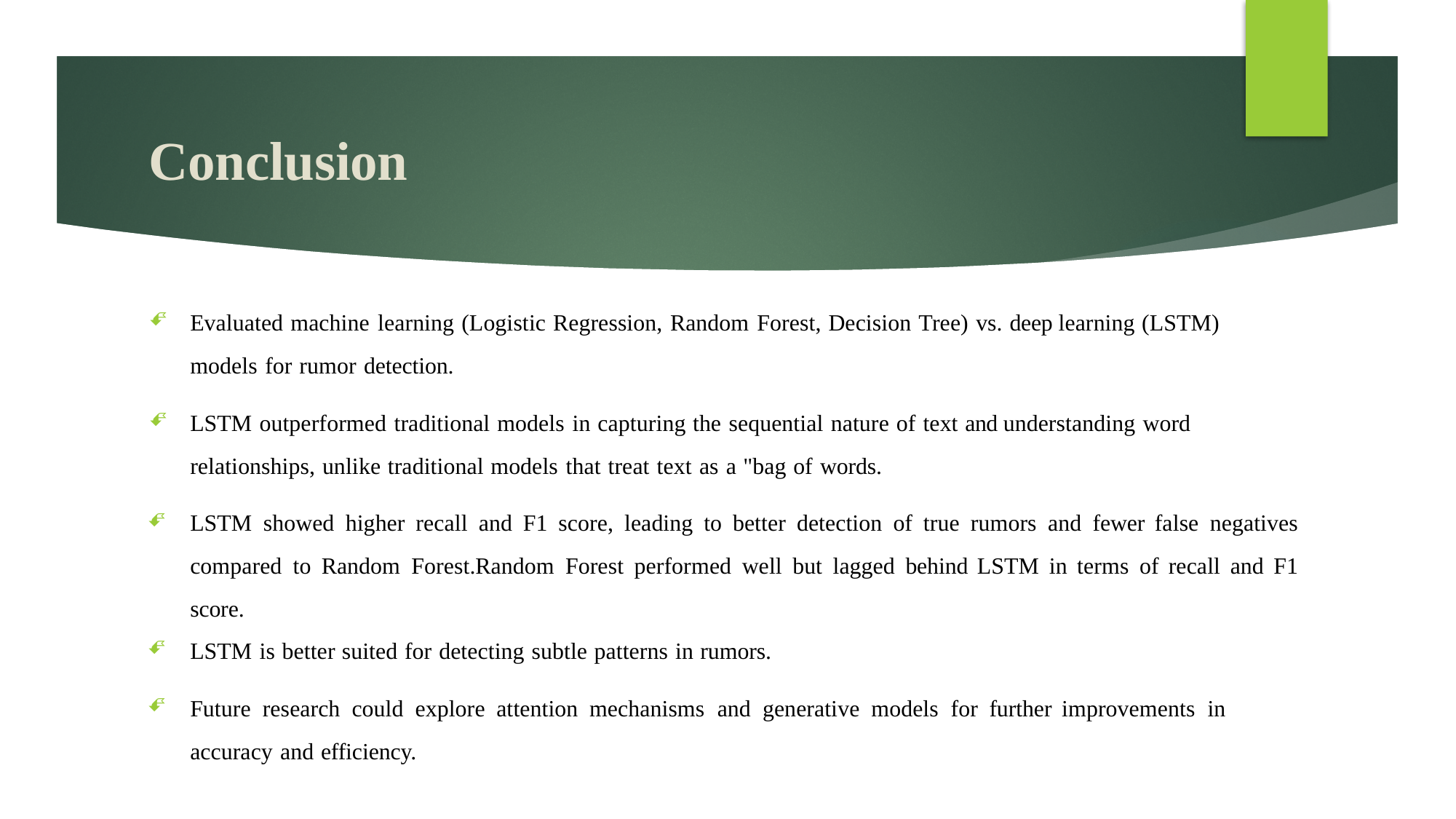

# Conclusion
Evaluated machine learning (Logistic Regression, Random Forest, Decision Tree) vs. deep learning (LSTM) models for rumor detection.
LSTM outperformed traditional models in capturing the sequential nature of text and understanding word relationships, unlike traditional models that treat text as a "bag of words.
LSTM showed higher recall and F1 score, leading to better detection of true rumors and fewer false negatives compared to Random Forest.Random Forest performed well but lagged behind LSTM in terms of recall and F1 score.
LSTM is better suited for detecting subtle patterns in rumors.
Future research could explore attention mechanisms and generative models for further improvements in accuracy and efficiency.